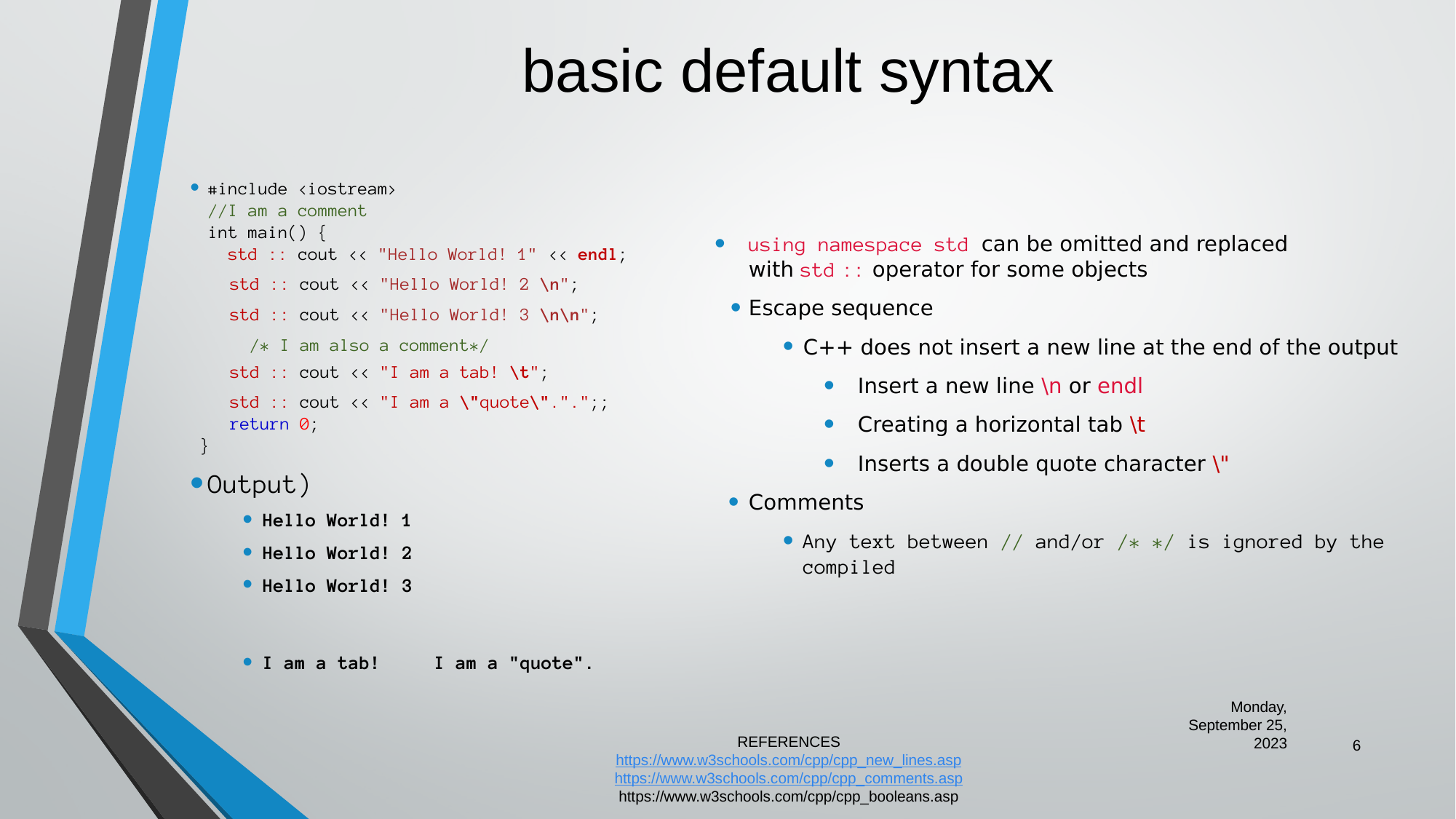

# basic default syntax

#include <iostream>
//I am a comment
int main() {
  std :: cout << "Hello World! 1" << endl;
    std :: cout << "Hello World! 2 \n";
    std :: cout << "Hello World! 3 \n\n";
      /* I am also a comment*/
    std :: cout << "I am a tab! \t";
    std :: cout << "I am a \"quote\".".";;
    return 0;
 }
Output)
Hello World! 1
Hello World! 2
Hello World! 3

I am a tab!     I am a "quote".

using namespace std can be omitted and replaced with std :: operator for some objects
Escape sequence
C++ does not insert a new line at the end of the output
Insert a new line \n or endl
Creating a horizontal tab \t
Inserts a double quote character \"
Comments
Any text between // and/or /* */ is ignored by the compiled

Monday, September 25, 2023
REFERENCES
https://www.w3schools.com/cpp/cpp_new_lines.asp
https://www.w3schools.com/cpp/cpp_comments.asp
https://www.w3schools.com/cpp/cpp_booleans.asp
6